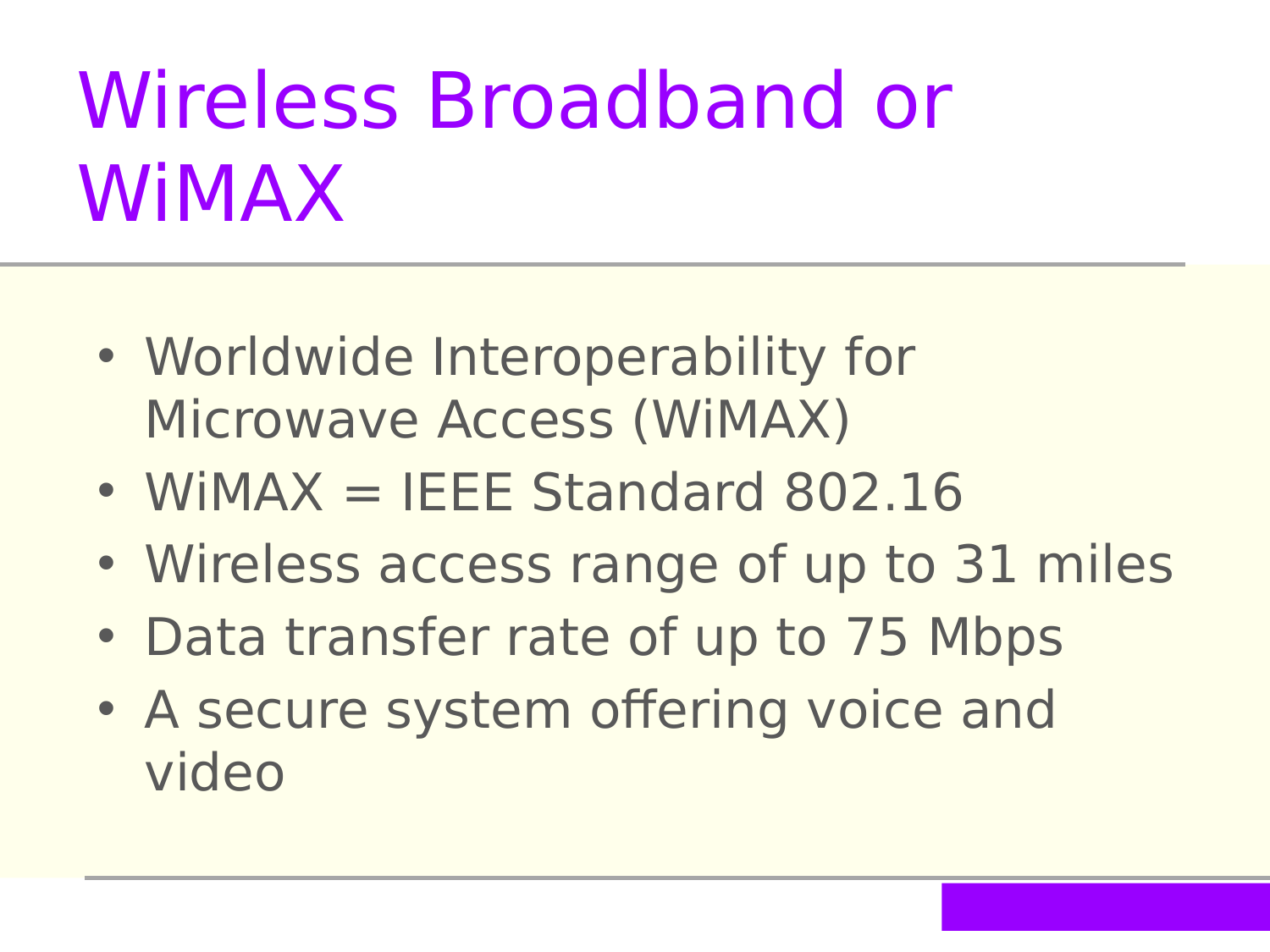

Wireless Broadband or WiMAX
Worldwide Interoperability for Microwave Access (WiMAX)
WiMAX = IEEE Standard 802.16
Wireless access range of up to 31 miles
Data transfer rate of up to 75 Mbps
A secure system offering voice and video